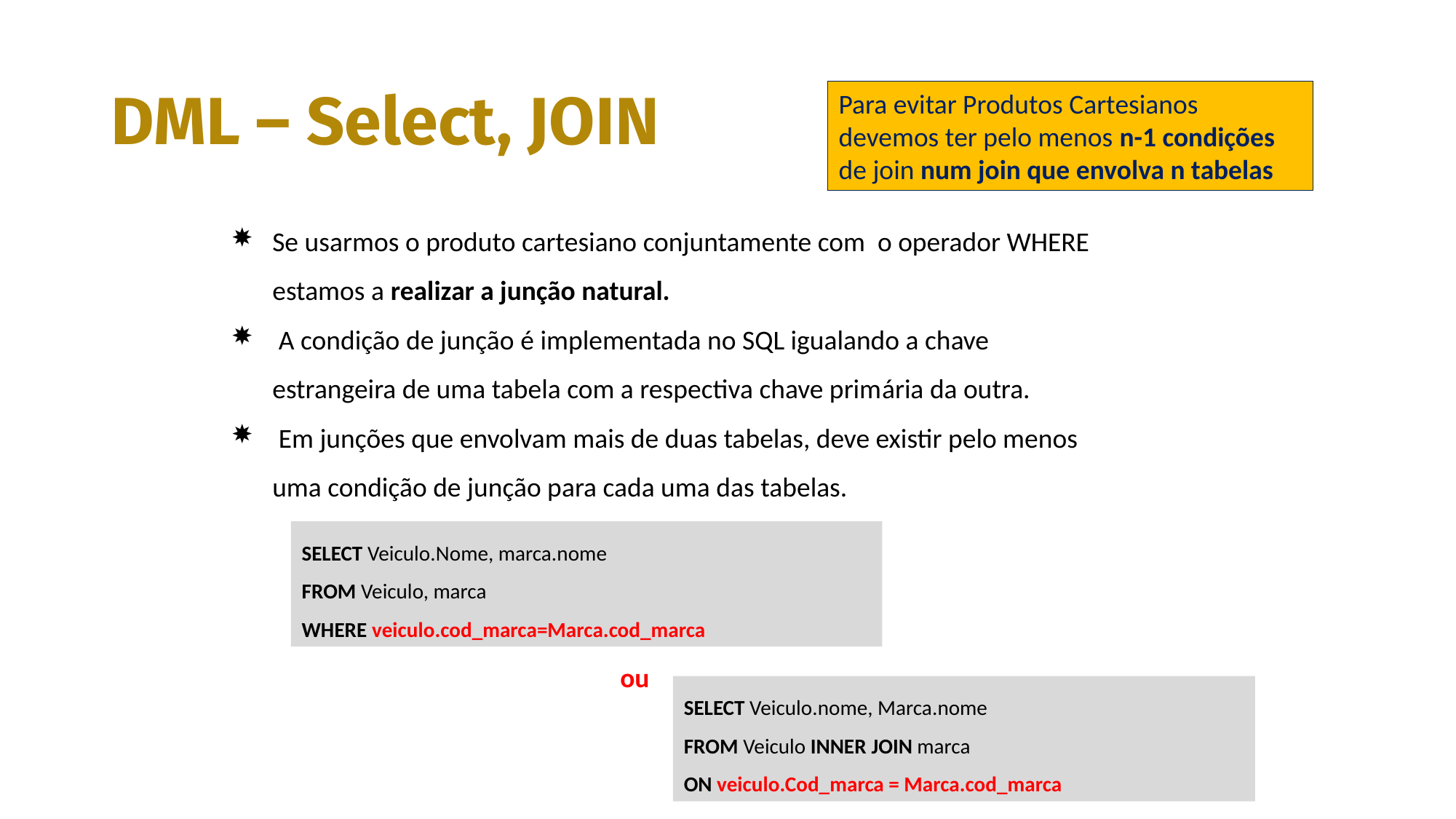

# DML – Select, JOIN
Para evitar Produtos Cartesianos devemos ter pelo menos n-1 condições de join num join que envolva n tabelas
Se usarmos o produto cartesiano conjuntamente com  o operador WHERE estamos a realizar a junção natural.
 A condição de junção é implementada no SQL igualando a chave estrangeira de uma tabela com a respectiva chave primária da outra.
 Em junções que envolvam mais de duas tabelas, deve existir pelo menos uma condição de junção para cada uma das tabelas.

SELECT Veiculo.Nome, marca.nome
FROM Veiculo, marca
WHERE veiculo.cod_marca=Marca.cod_marca
ou
SELECT Veiculo.nome, Marca.nome
FROM Veiculo INNER JOIN marca
ON veiculo.Cod_marca = Marca.cod_marca